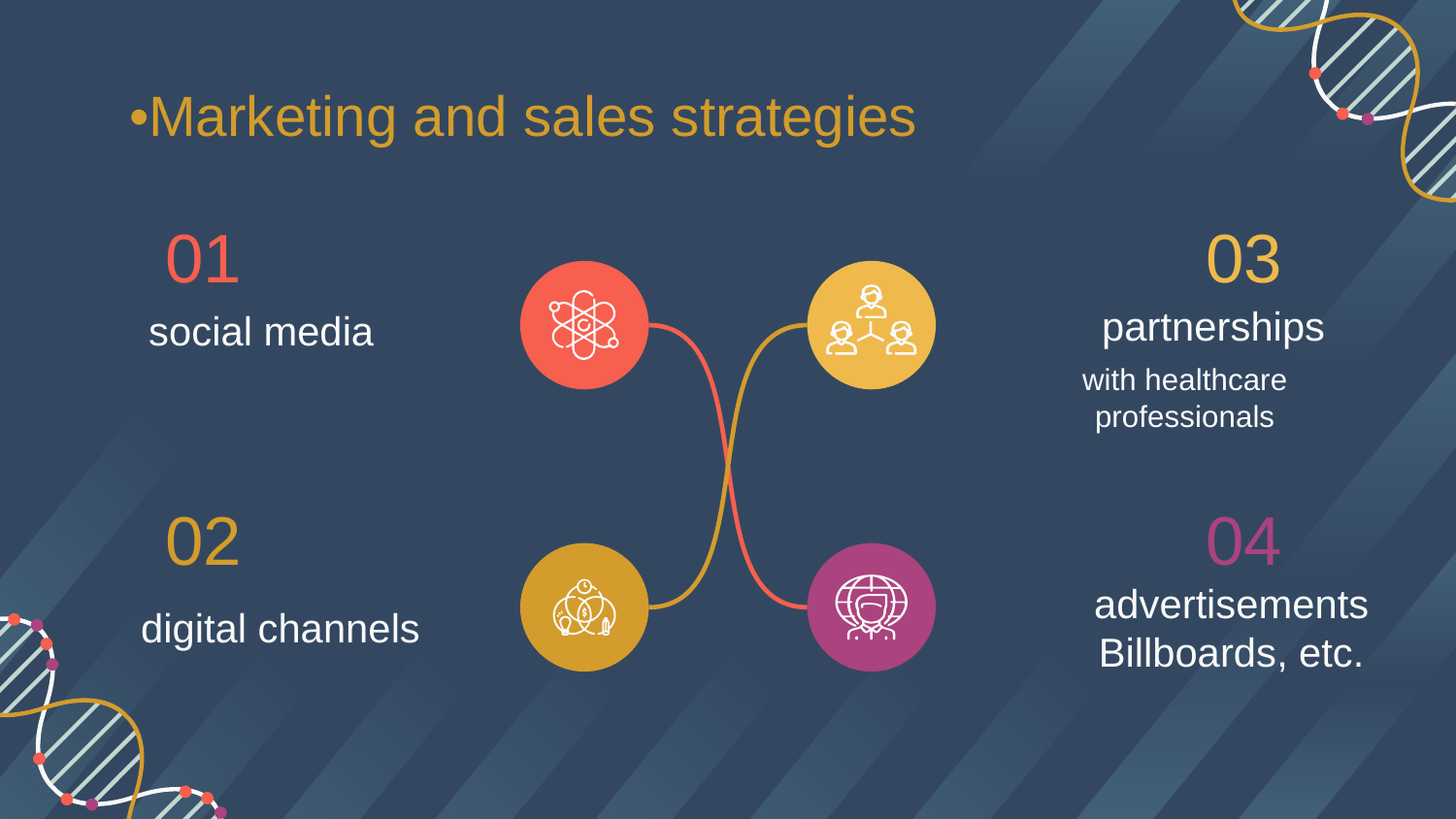

# •Marketing and sales strategies
01
03

partnerships
social media

with healthcare professionals
02
04

digital channels
advertisements
Billboards, etc.